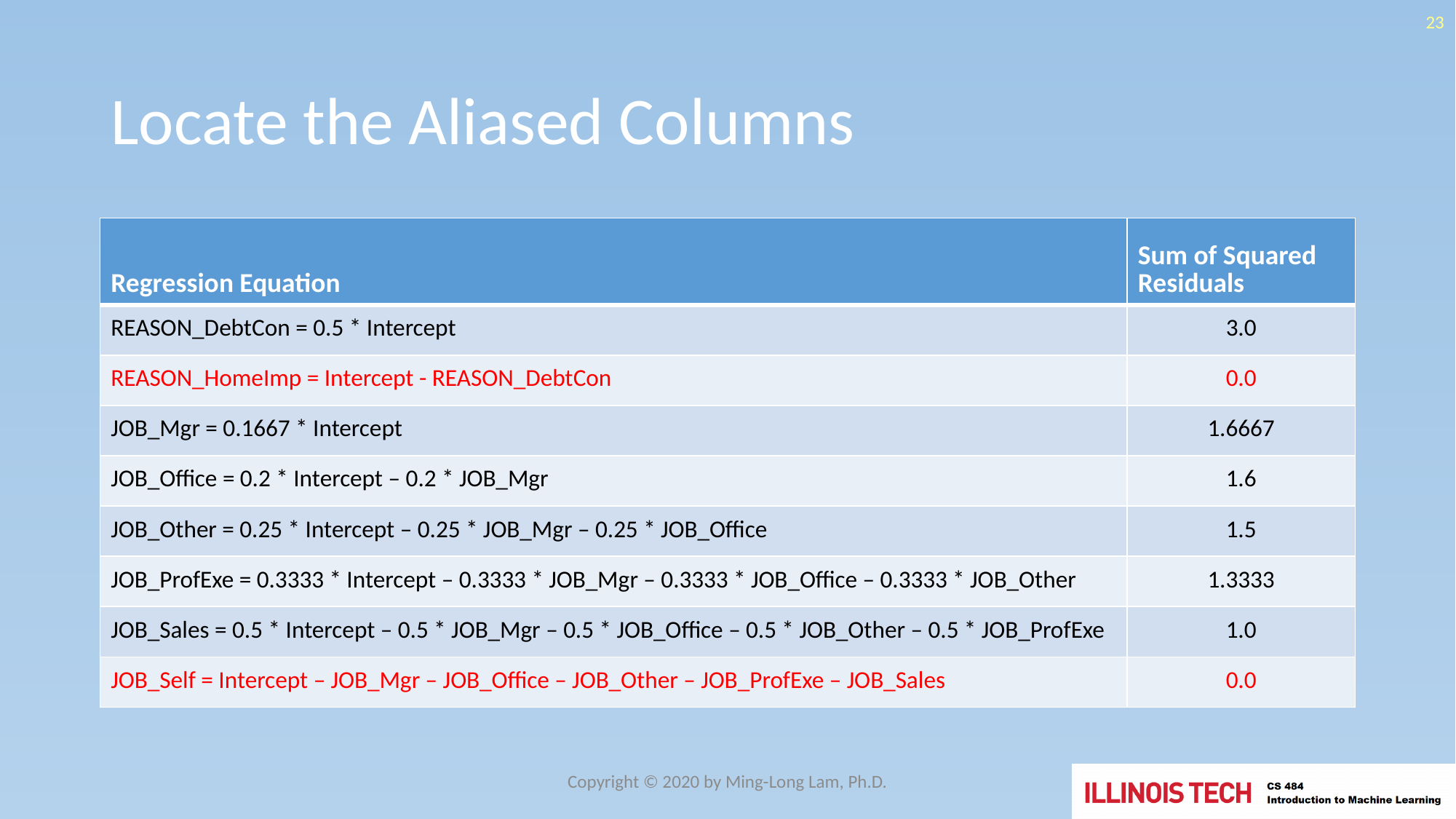

23
# Locate the Aliased Columns
| Regression Equation | Sum of Squared Residuals |
| --- | --- |
| REASON\_DebtCon = 0.5 \* Intercept | 3.0 |
| REASON\_HomeImp = Intercept - REASON\_DebtCon | 0.0 |
| JOB\_Mgr = 0.1667 \* Intercept | 1.6667 |
| JOB\_Office = 0.2 \* Intercept – 0.2 \* JOB\_Mgr | 1.6 |
| JOB\_Other = 0.25 \* Intercept – 0.25 \* JOB\_Mgr – 0.25 \* JOB\_Office | 1.5 |
| JOB\_ProfExe = 0.3333 \* Intercept – 0.3333 \* JOB\_Mgr – 0.3333 \* JOB\_Office – 0.3333 \* JOB\_Other | 1.3333 |
| JOB\_Sales = 0.5 \* Intercept – 0.5 \* JOB\_Mgr – 0.5 \* JOB\_Office – 0.5 \* JOB\_Other – 0.5 \* JOB\_ProfExe | 1.0 |
| JOB\_Self = Intercept – JOB\_Mgr – JOB\_Office – JOB\_Other – JOB\_ProfExe – JOB\_Sales | 0.0 |
Copyright © 2020 by Ming-Long Lam, Ph.D.